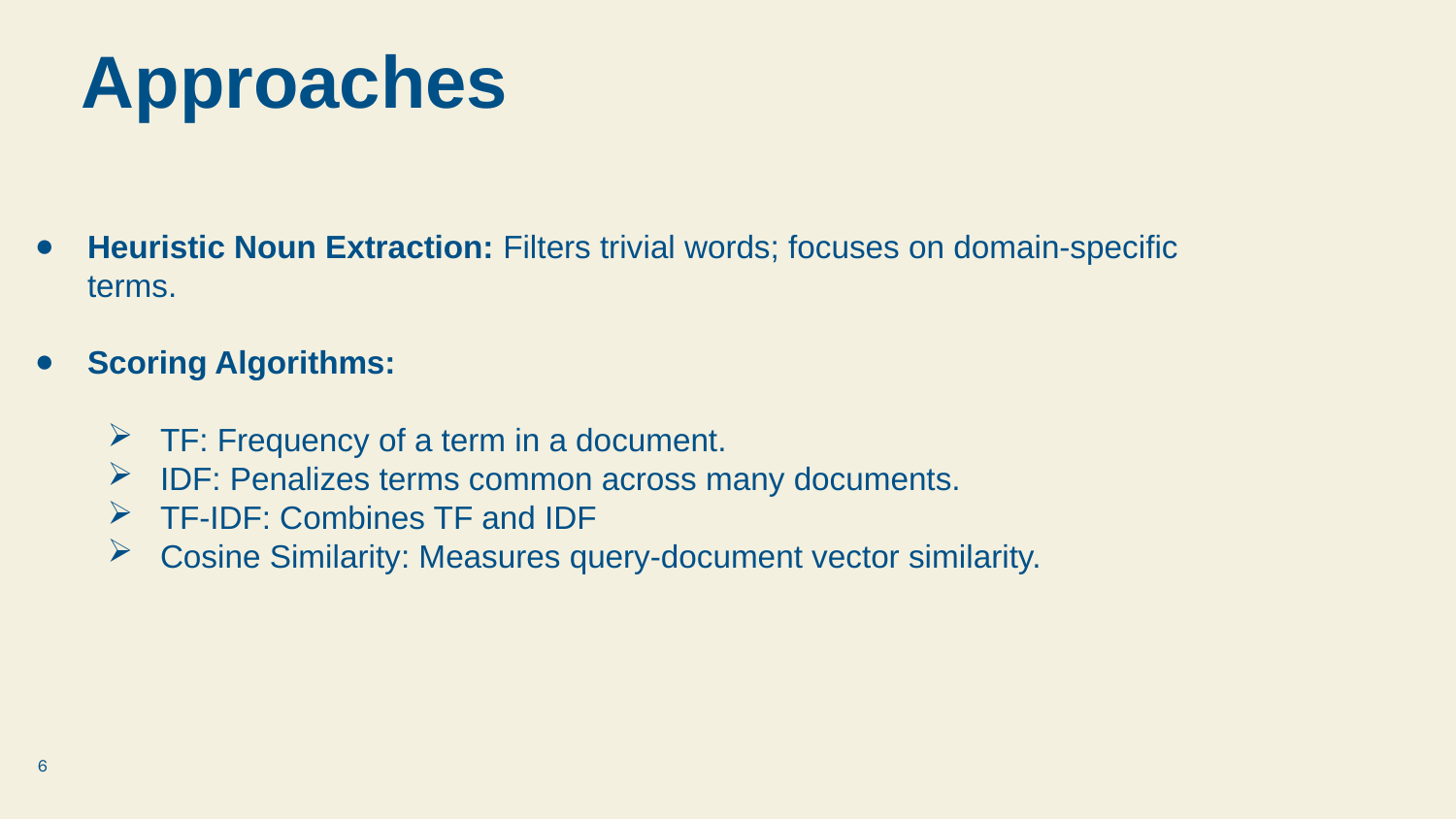

Approaches
Heuristic Noun Extraction: Filters trivial words; focuses on domain-specific terms.

Scoring Algorithms:

TF: Frequency of a term in a document.
IDF: Penalizes terms common across many documents.
TF-IDF: Combines TF and IDF
Cosine Similarity: Measures query-document vector similarity.
6